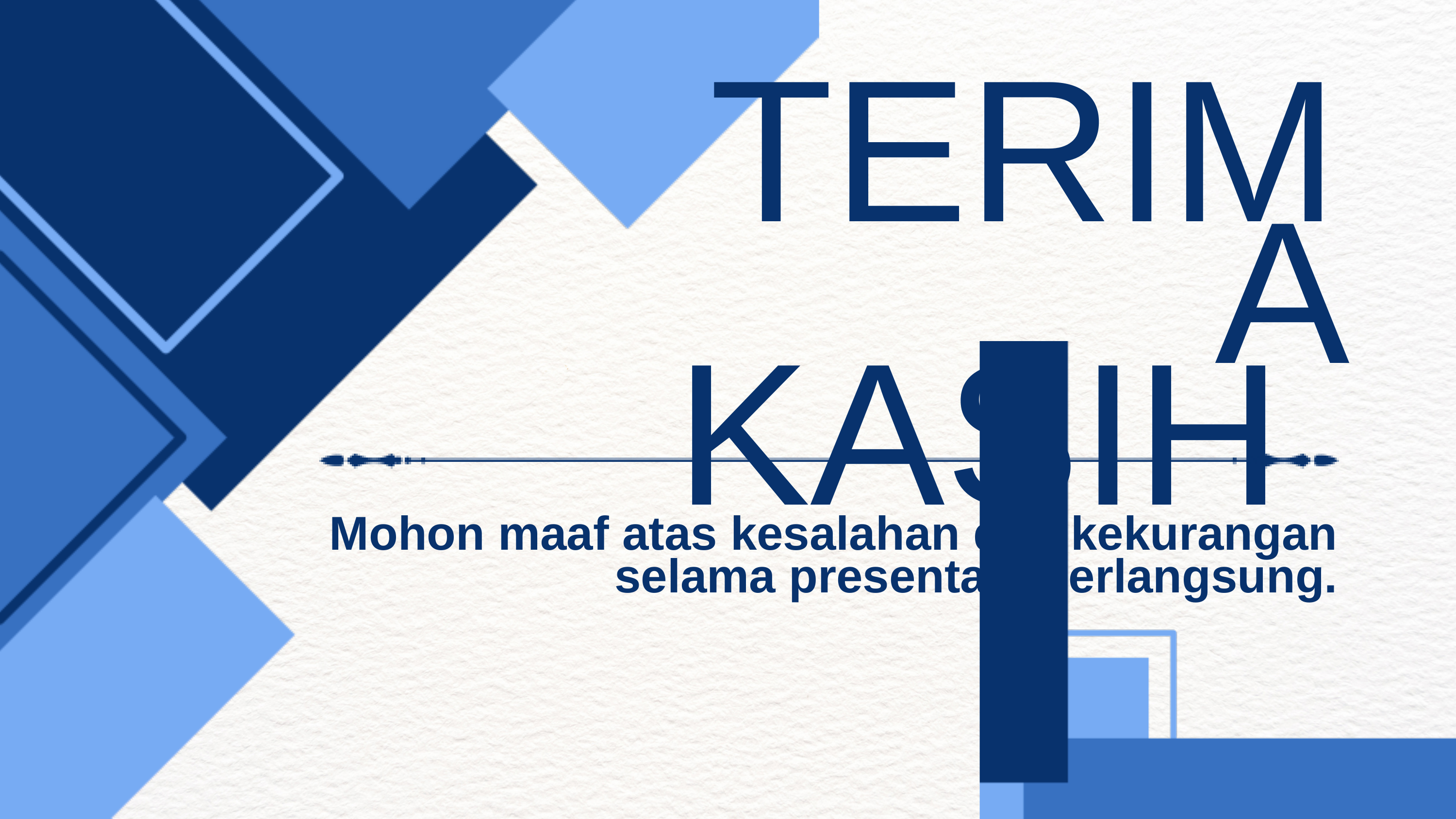

TERIMA KASIH

Mohon maaf atas kesalahan dan kekurangan selama presentasi berlangsung.